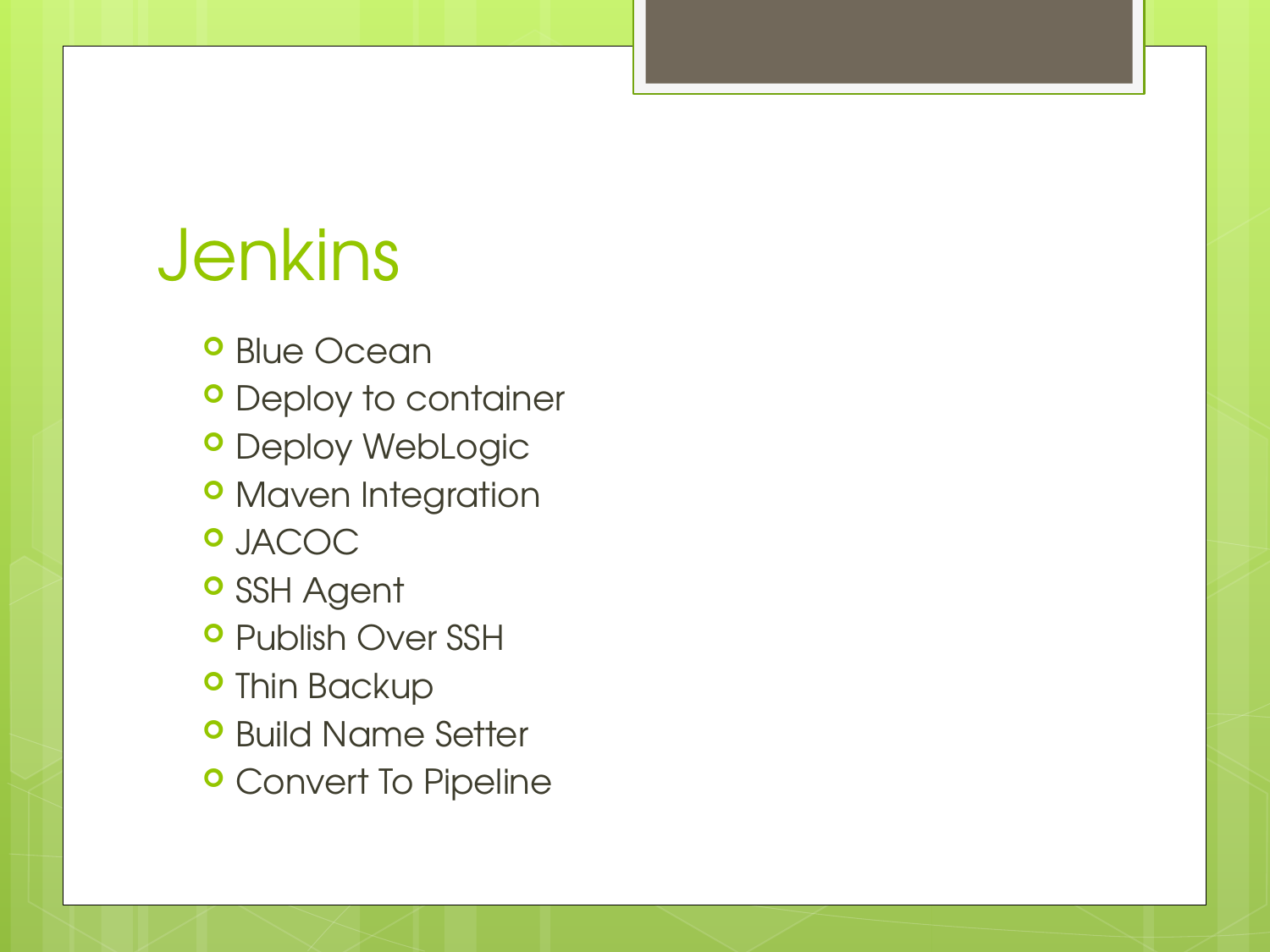

# Jenkins
Blue Ocean
Deploy to container
Deploy WebLogic
Maven Integration
JACOC
SSH Agent
Publish Over SSH
Thin Backup
Build Name Setter
Convert To Pipeline